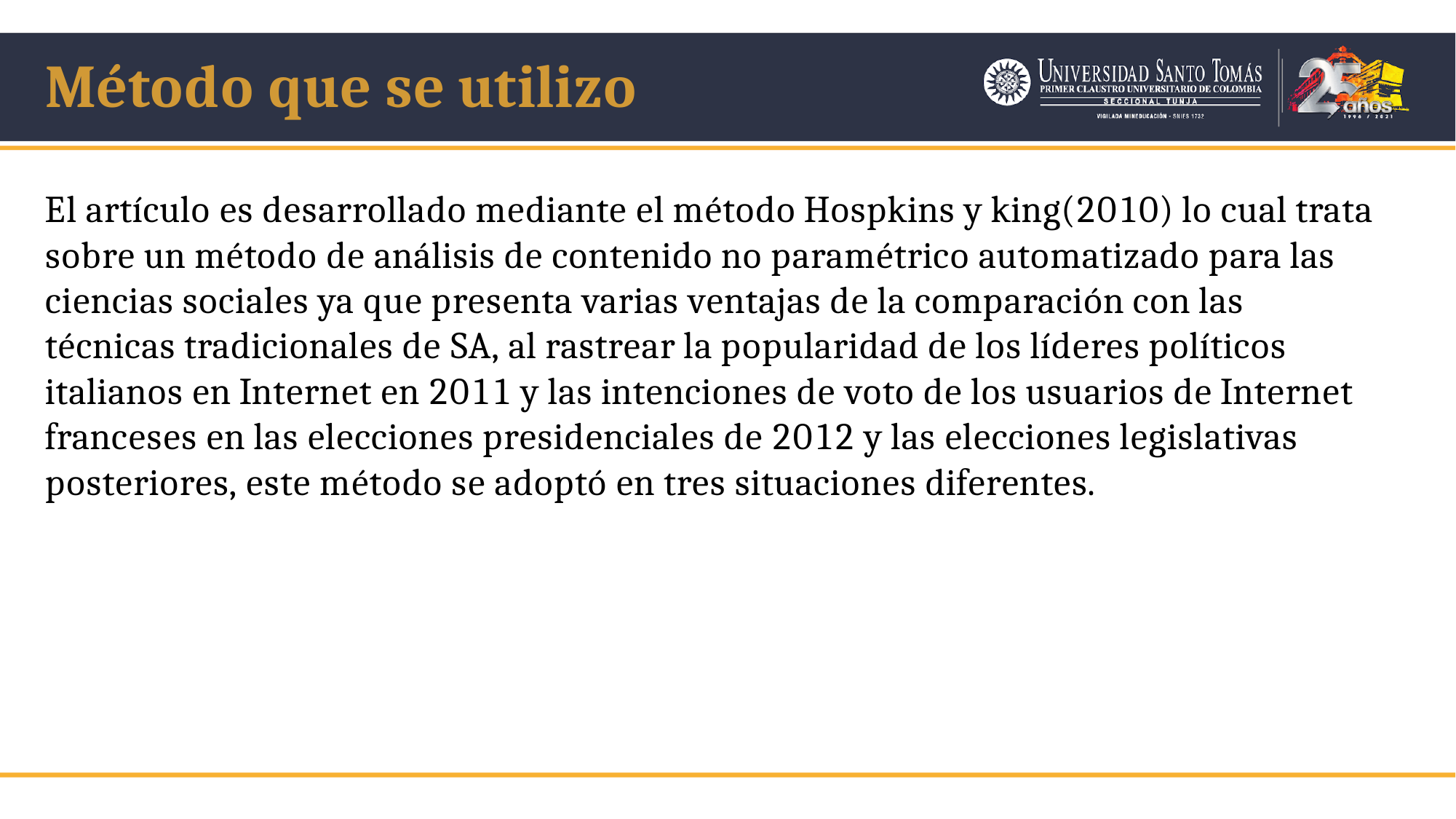

Método que se utilizo
El artículo es desarrollado mediante el método Hospkins y king(2010) lo cual trata sobre un método de análisis de contenido no paramétrico automatizado para las ciencias sociales ya que presenta varias ventajas de la comparación con las técnicas tradicionales de SA, al rastrear la popularidad de los líderes políticos italianos en Internet en 2011 y las intenciones de voto de los usuarios de Internet franceses en las elecciones presidenciales de 2012 y las elecciones legislativas posteriores, este método se adoptó en tres situaciones diferentes.